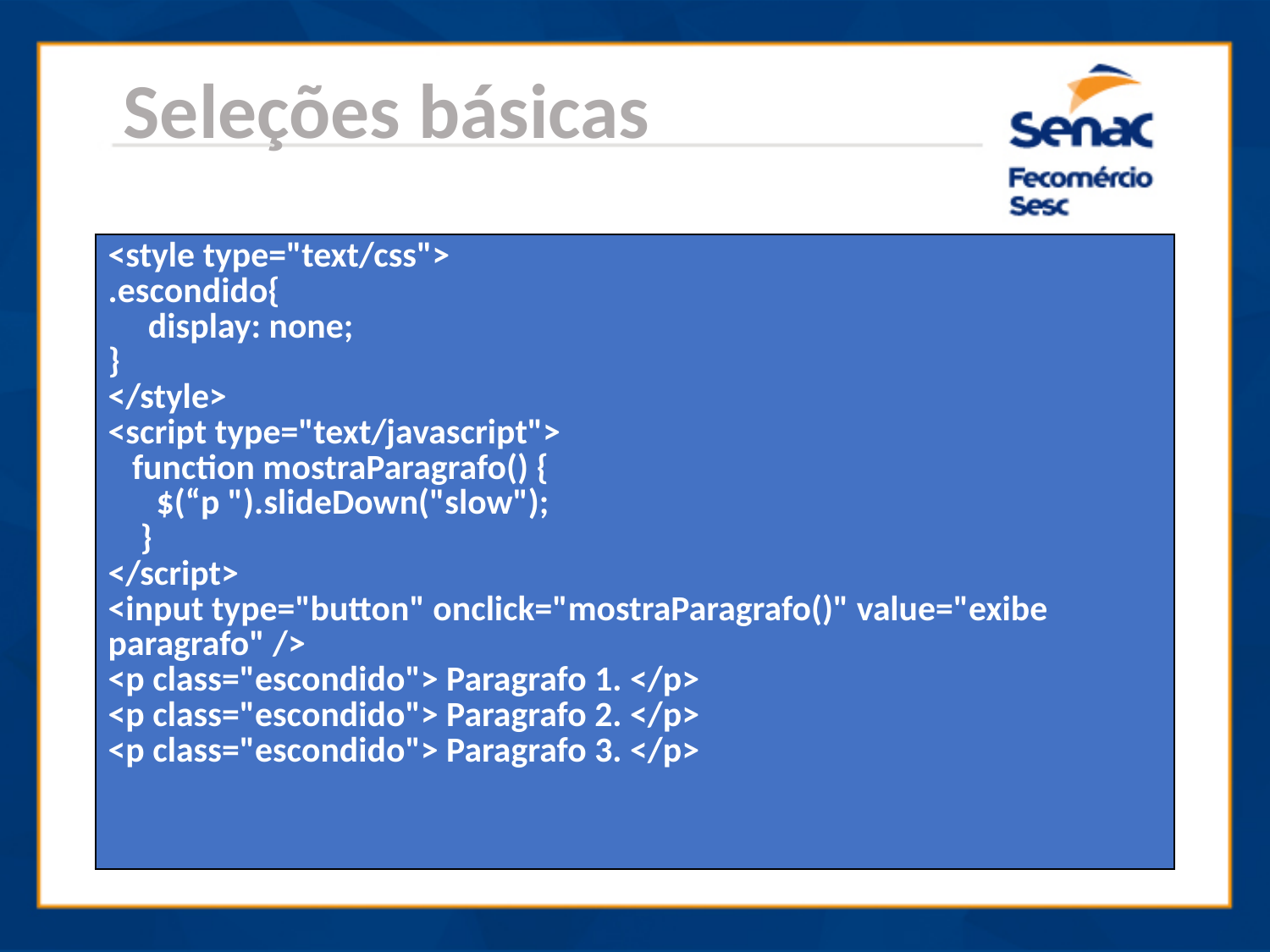

Seleções básicas
| <style type="text/css"> .escondido{ display: none; } </style> <script type="text/javascript"> function mostraParagrafo() { $(“p ").slideDown("slow"); } </script> <input type="button" onclick="mostraParagrafo()" value="exibe paragrafo" /> <p class="escondido"> Paragrafo 1. </p> <p class="escondido"> Paragrafo 2. </p> <p class="escondido"> Paragrafo 3. </p> |
| --- |